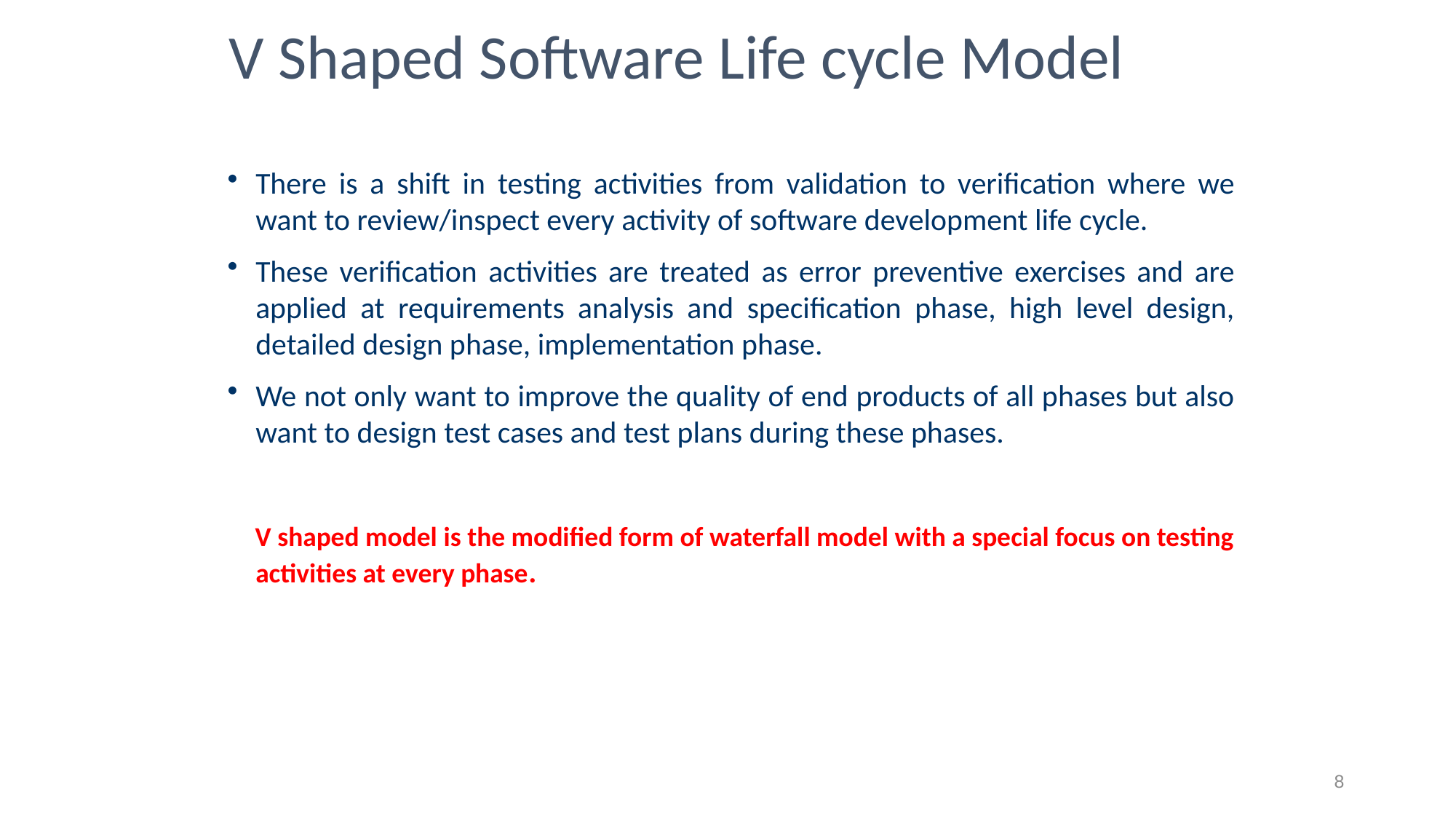

V Shaped Software Life cycle Model
There is a shift in testing activities from validation to verification where we want to review/inspect every activity of software development life cycle.
These verification activities are treated as error preventive exercises and are applied at requirements analysis and specification phase, high level design, detailed design phase, implementation phase.
We not only want to improve the quality of end products of all phases but also want to design test cases and test plans during these phases.

    V shaped model is the modified form of waterfall model with a special focus on testing activities at every phase.

8